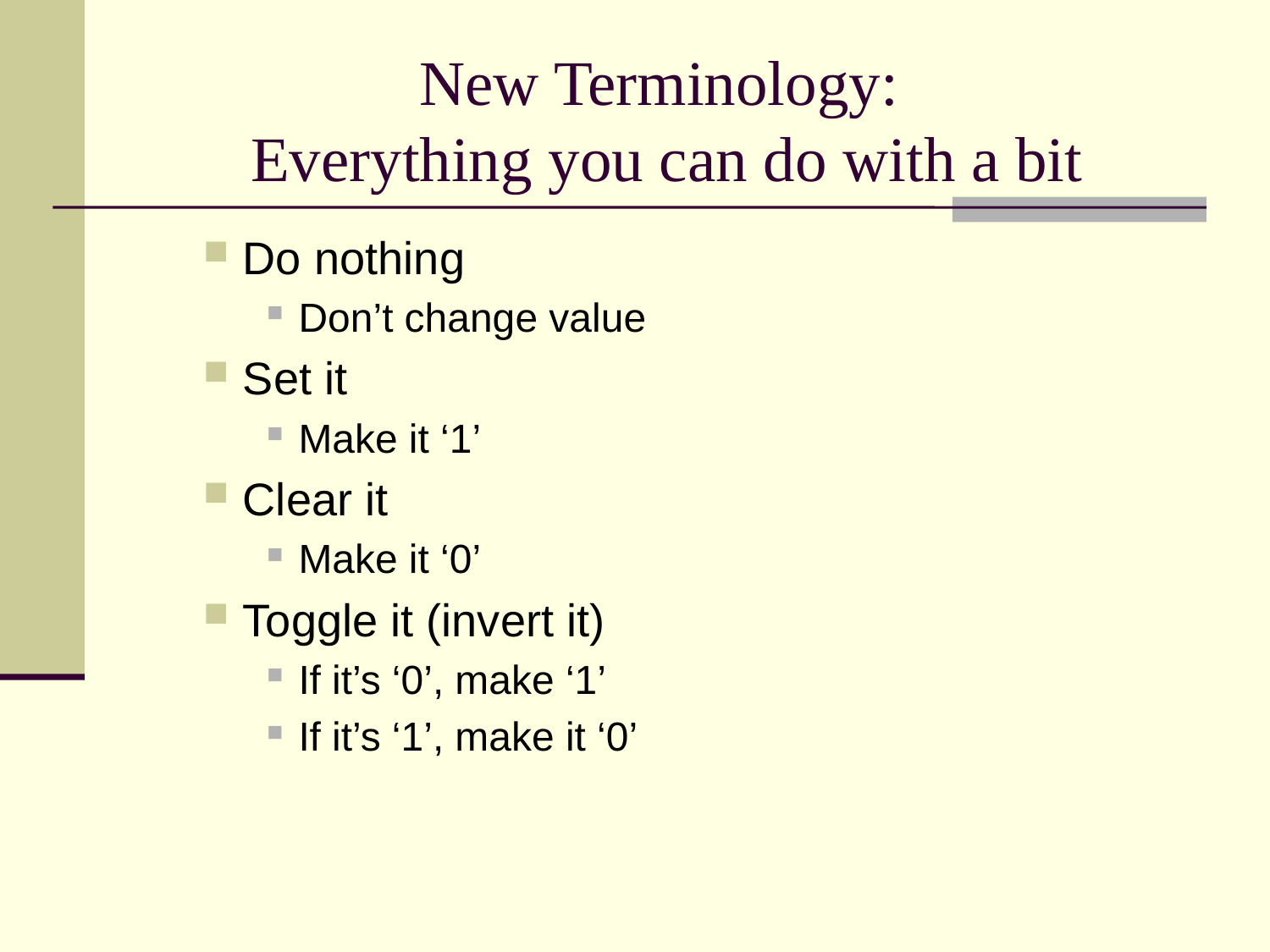

# New Terminology: Everything you can do with a bit
Do nothing
Don’t change value
Set it
Make it ‘1’
Clear it
Make it ‘0’
Toggle it (invert it)
If it’s ‘0’, make ‘1’
If it’s ‘1’, make it ‘0’